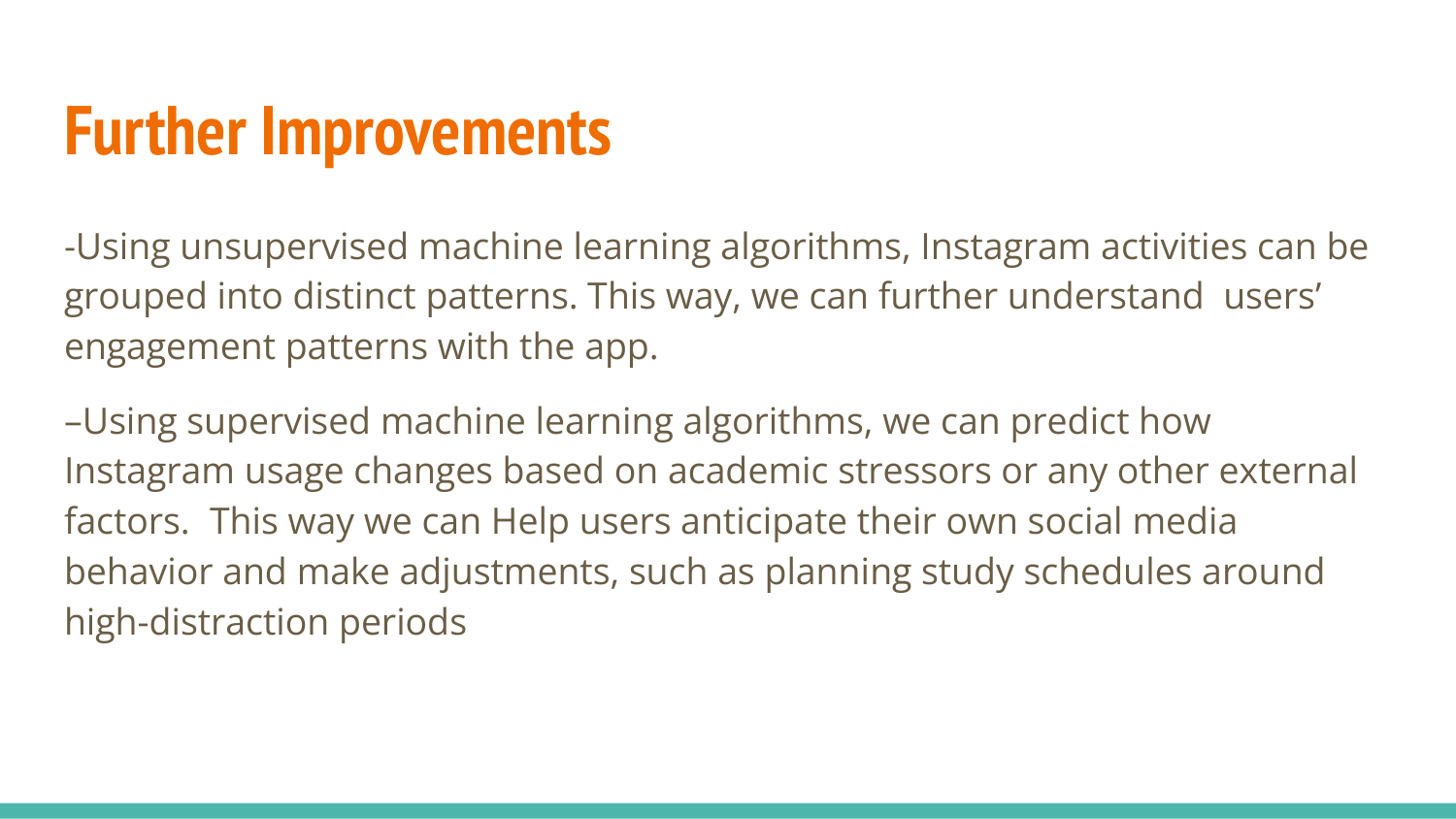

# Further Improvements
-Using unsupervised machine learning algorithms, Instagram activities can be grouped into distinct patterns. This way, we can further understand  users’ engagement patterns with the app.
–Using supervised machine learning algorithms, we can predict how Instagram usage changes based on academic stressors or any other external factors. 	This way we can Help users anticipate their own social media behavior and make adjustments, such as planning study schedules around high-distraction periods